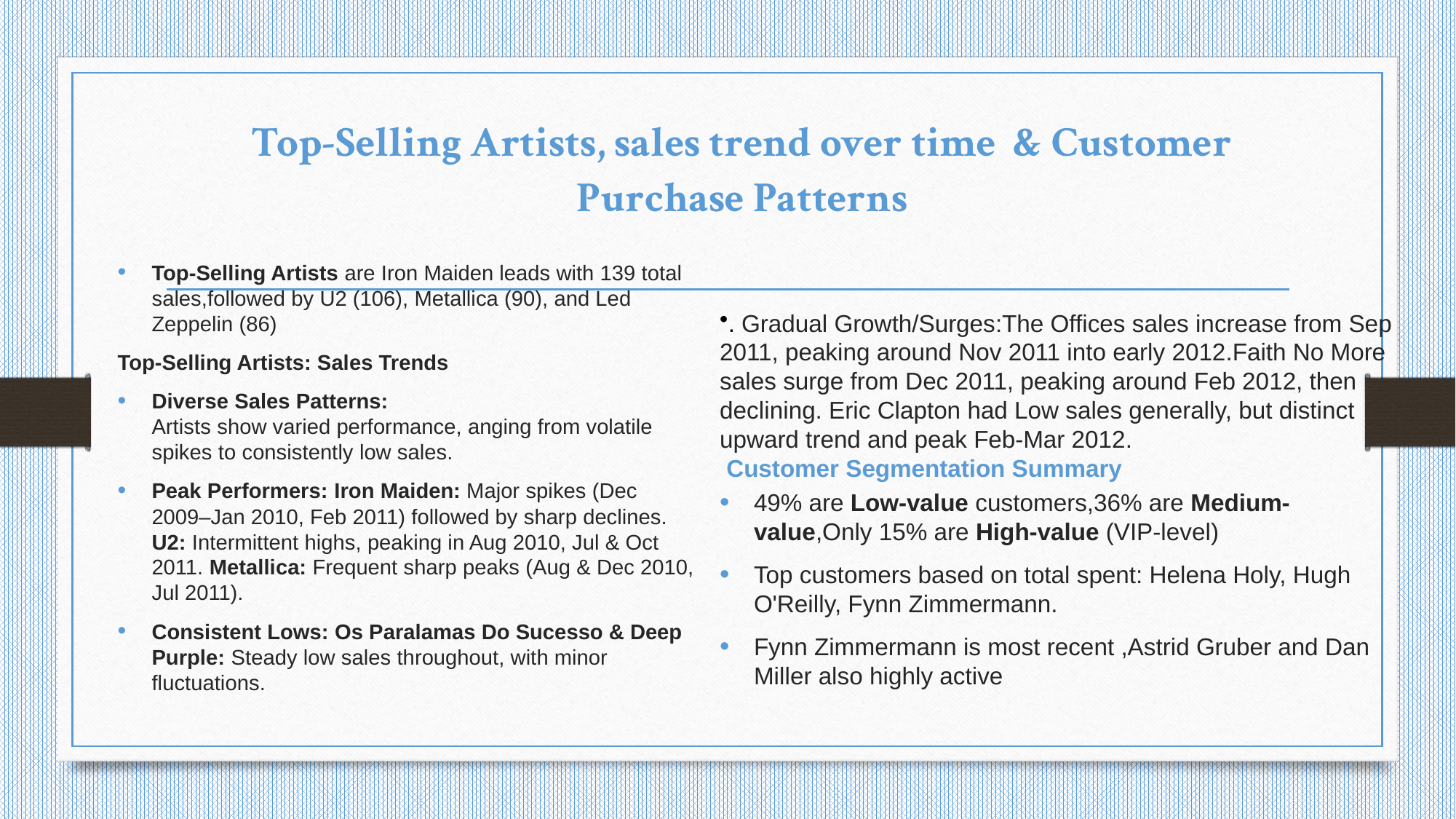

# Top-Selling Artists, sales trend over time  & Customer Purchase Patterns
Top-Selling Artists are Iron Maiden leads with 139 total sales,followed by U2 (106), Metallica (90), and Led Zeppelin (86)
Top-Selling Artists: Sales Trends
Diverse Sales Patterns:
Artists show varied performance, anging from volatile spikes to consistently low sales.
Peak Performers: Iron Maiden: Major spikes (Dec 2009–Jan 2010, Feb 2011) followed by sharp declines. U2: Intermittent highs, peaking in Aug 2010, Jul & Oct 2011. Metallica: Frequent sharp peaks (Aug & Dec 2010, Jul 2011).
Consistent Lows: Os Paralamas Do Sucesso & Deep Purple: Steady low sales throughout, with minor fluctuations.

. Gradual Growth/Surges:The Offices sales increase from Sep 2011, peaking around Nov 2011 into early 2012.Faith No More sales surge from Dec 2011, peaking around Feb 2012, then declining. Eric Clapton had Low sales generally, but distinct upward trend and peak Feb-Mar 2012.
 Customer Segmentation Summary
49% are Low-value customers,36% are Medium-value,Only 15% are High-value (VIP-level)
Top customers based on total spent: Helena Holy, Hugh O'Reilly, Fynn Zimmermann.
Fynn Zimmermann is most recent ,Astrid Gruber and Dan Miller also highly active